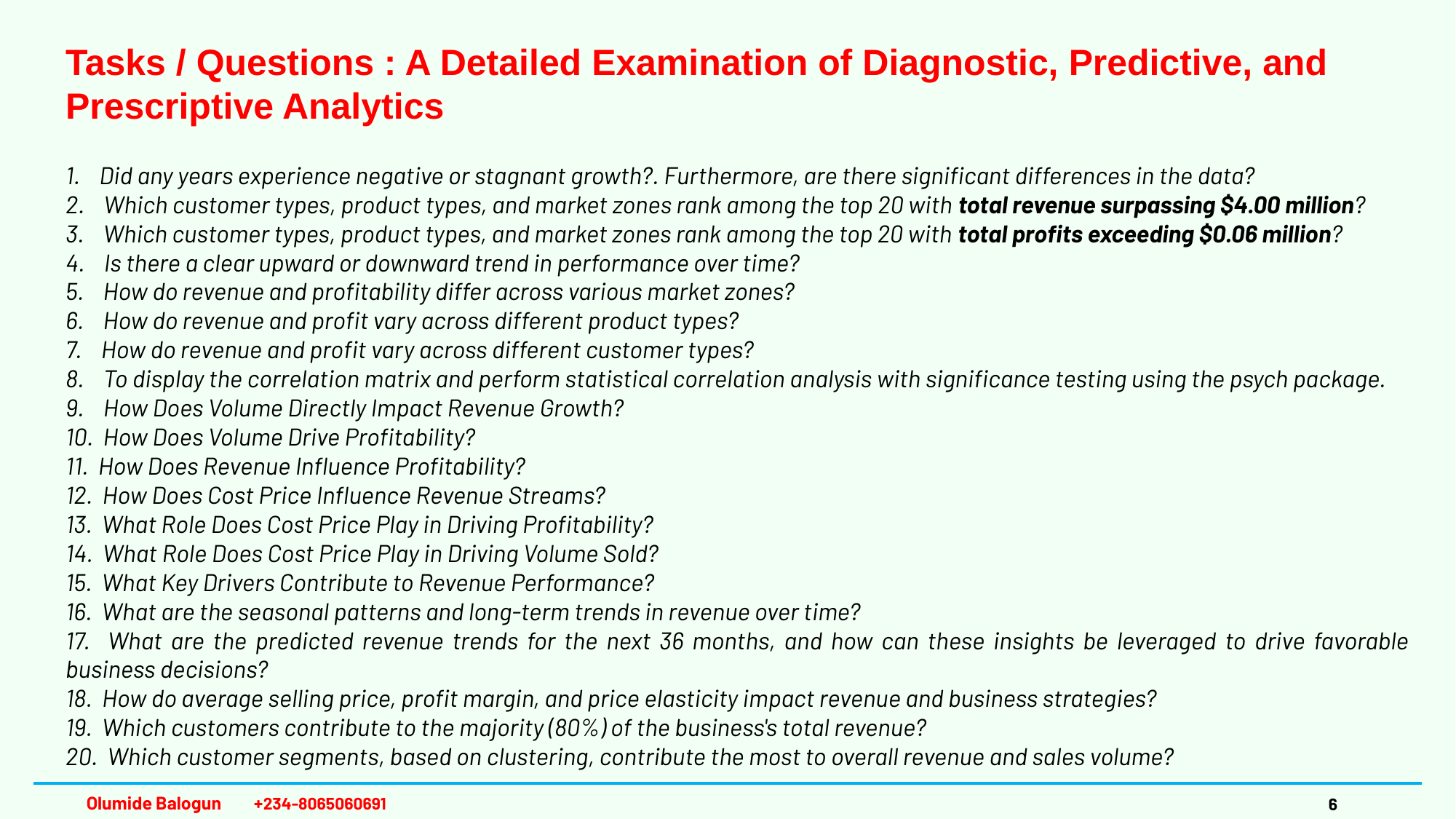

Tasks / Questions : A Detailed Examination of Diagnostic, Predictive, and Prescriptive Analytics
1.    Did any years experience negative or stagnant growth?. Furthermore, are there significant differences in the data?
2.    Which customer types, product types, and market zones rank among the top 20 with total revenue surpassing $4.00 million?
3.    Which customer types, product types, and market zones rank among the top 20 with total profits exceeding $0.06 million?
4.    Is there a clear upward or downward trend in performance over time?
5.    How do revenue and profitability differ across various market zones?
6.    How do revenue and profit vary across different product types?
7.    How do revenue and profit vary across different customer types?
8.    To display the correlation matrix and perform statistical correlation analysis with significance testing using the psych package.
9.    How Does Volume Directly Impact Revenue Growth?
10.  How Does Volume Drive Profitability?
11.  How Does Revenue Influence Profitability?
12.  How Does Cost Price Influence Revenue Streams?
13.  What Role Does Cost Price Play in Driving Profitability?
14.  What Role Does Cost Price Play in Driving Volume Sold?
15.  What Key Drivers Contribute to Revenue Performance?
16.  What are the seasonal patterns and long-term trends in revenue over time?
17.  What are the predicted revenue trends for the next 36 months, and how can these insights be leveraged to drive favorable business decisions?
18.  How do average selling price, profit margin, and price elasticity impact revenue and business strategies?
19.  Which customers contribute to the majority (80%) of the business's total revenue?
20.  Which customer segments, based on clustering, contribute the most to overall revenue and sales volume?
Olumide Balogun         +234-8065060691
6